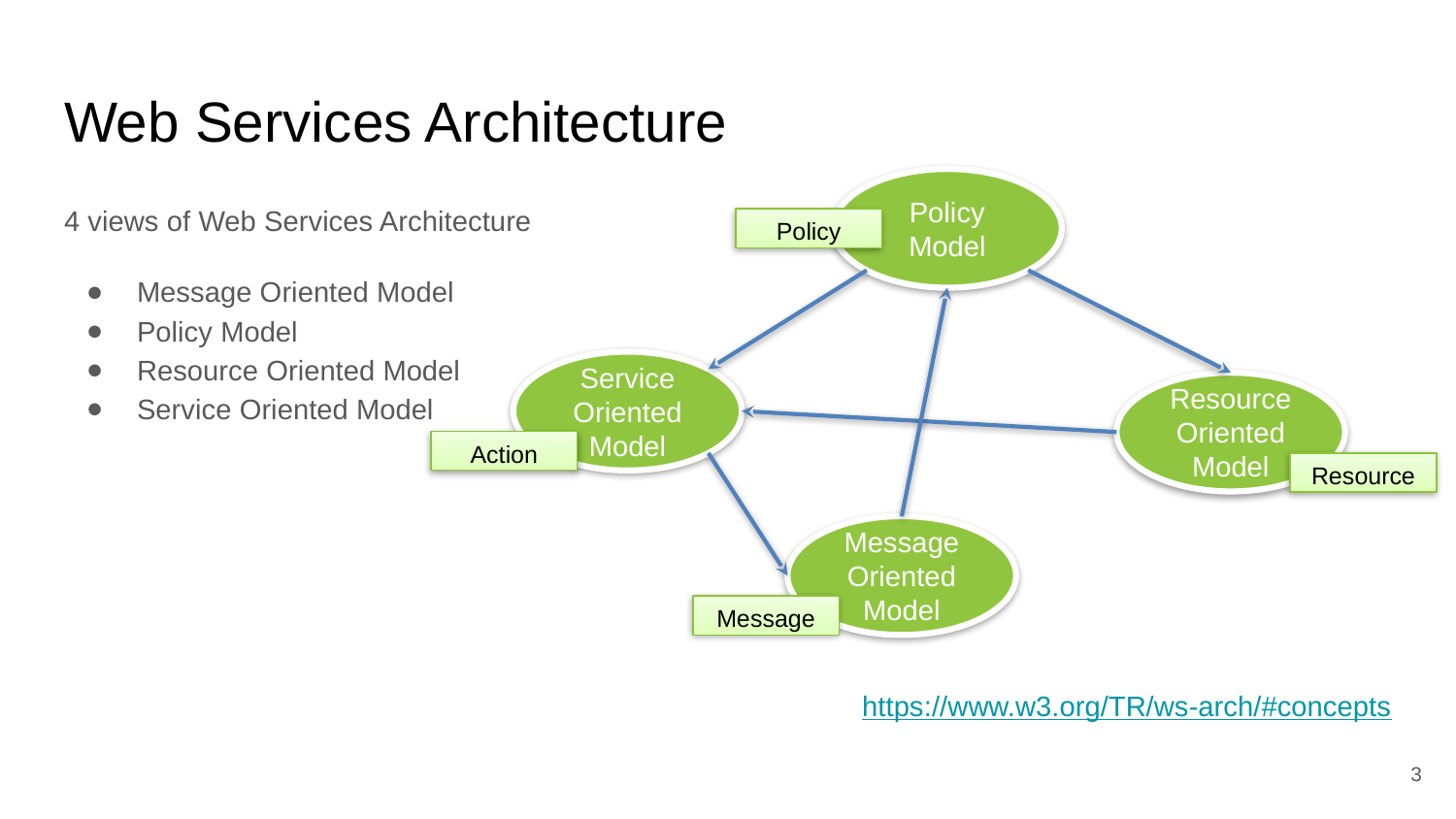

# Web Services Architecture
Policy Model
4 views of Web Services Architecture
Message Oriented Model
Policy Model
Resource Oriented Model
Service Oriented Model

Policy
Service Oriented Model
Resource Oriented Model
Action
Resource
Message Oriented Model
Message
https://www.w3.org/TR/ws-arch/#concepts
3